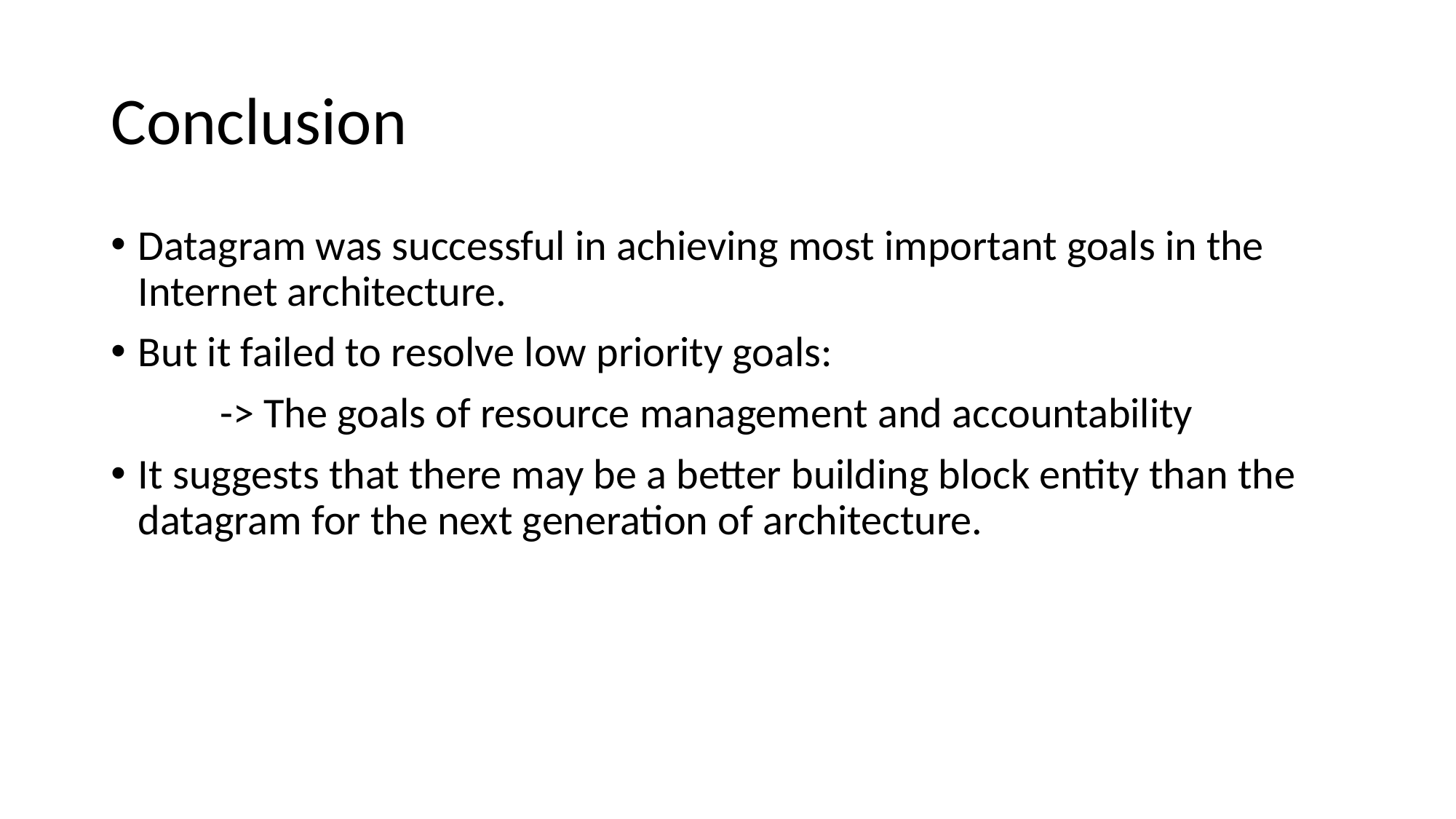

# Conclusion
Datagram was successful in achieving most important goals in the Internet architecture.
But it failed to resolve low priority goals:
	-> The goals of resource management and accountability
It suggests that there may be a better building block entity than the datagram for the next generation of architecture.